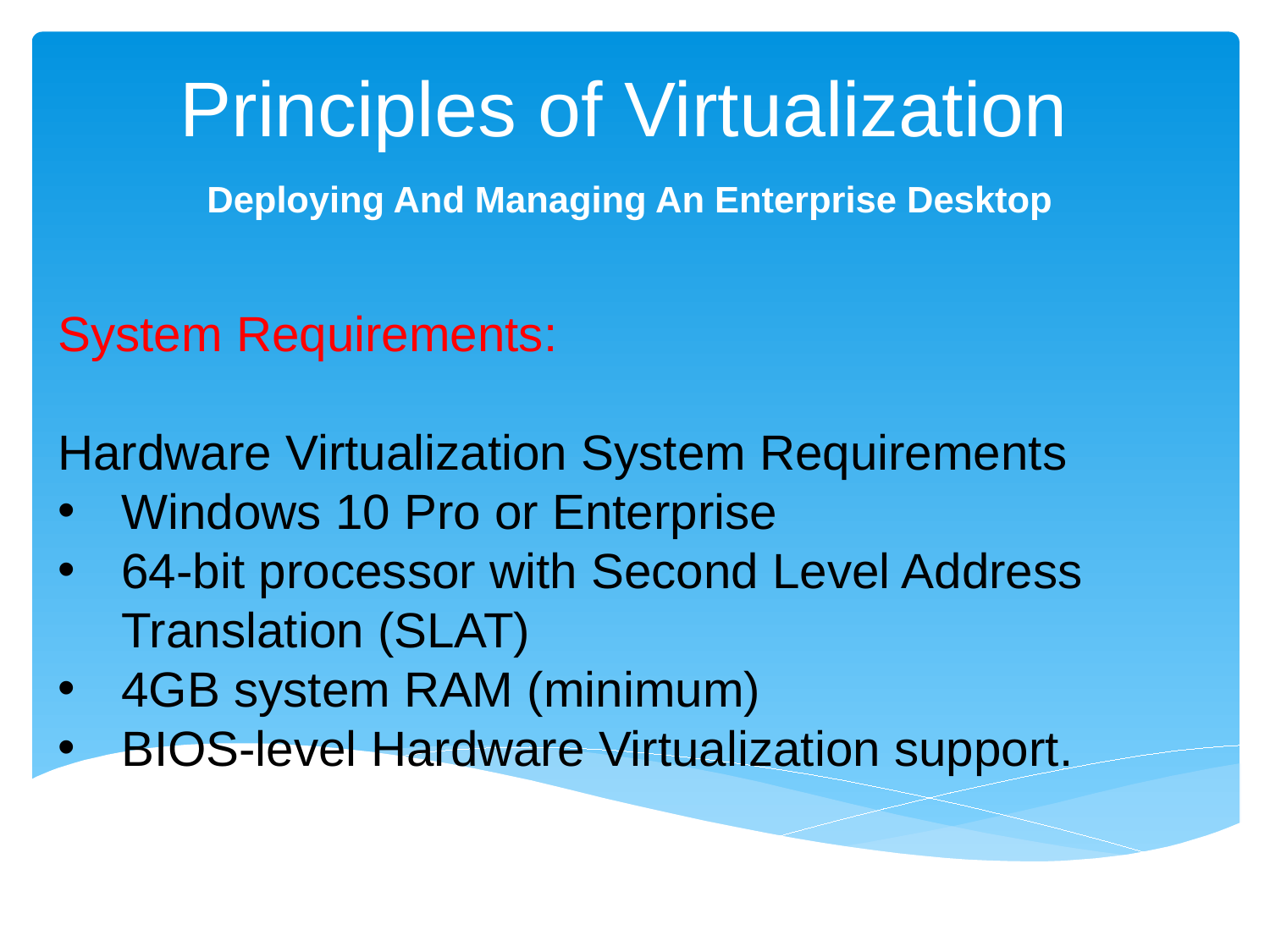

# Principles of Virtualization
Deploying And Managing An Enterprise Desktop
System Requirements:

Hardware Virtualization System Requirements
Windows 10 Pro or Enterprise
64-bit processor with Second Level Address Translation (SLAT)
4GB system RAM (minimum)
BIOS-level Hardware Virtualization support.